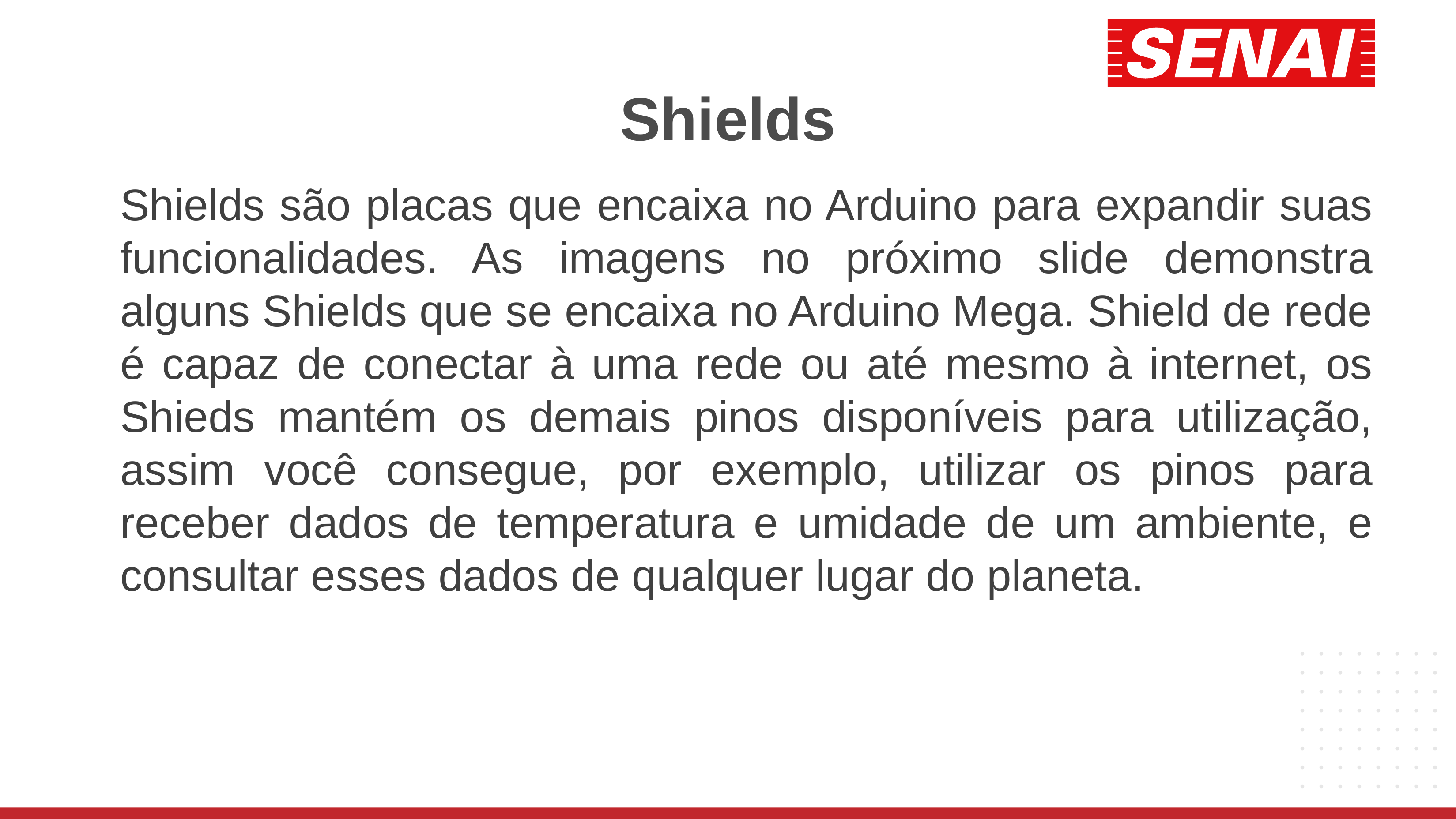

# Shields
Shields são placas que encaixa no Arduino para expandir suas funcionalidades. As imagens no próximo slide demonstra alguns Shields que se encaixa no Arduino Mega. Shield de rede é capaz de conectar à uma rede ou até mesmo à internet, os Shieds mantém os demais pinos disponíveis para utilização, assim você consegue, por exemplo, utilizar os pinos para receber dados de temperatura e umidade de um ambiente, e consultar esses dados de qualquer lugar do planeta.